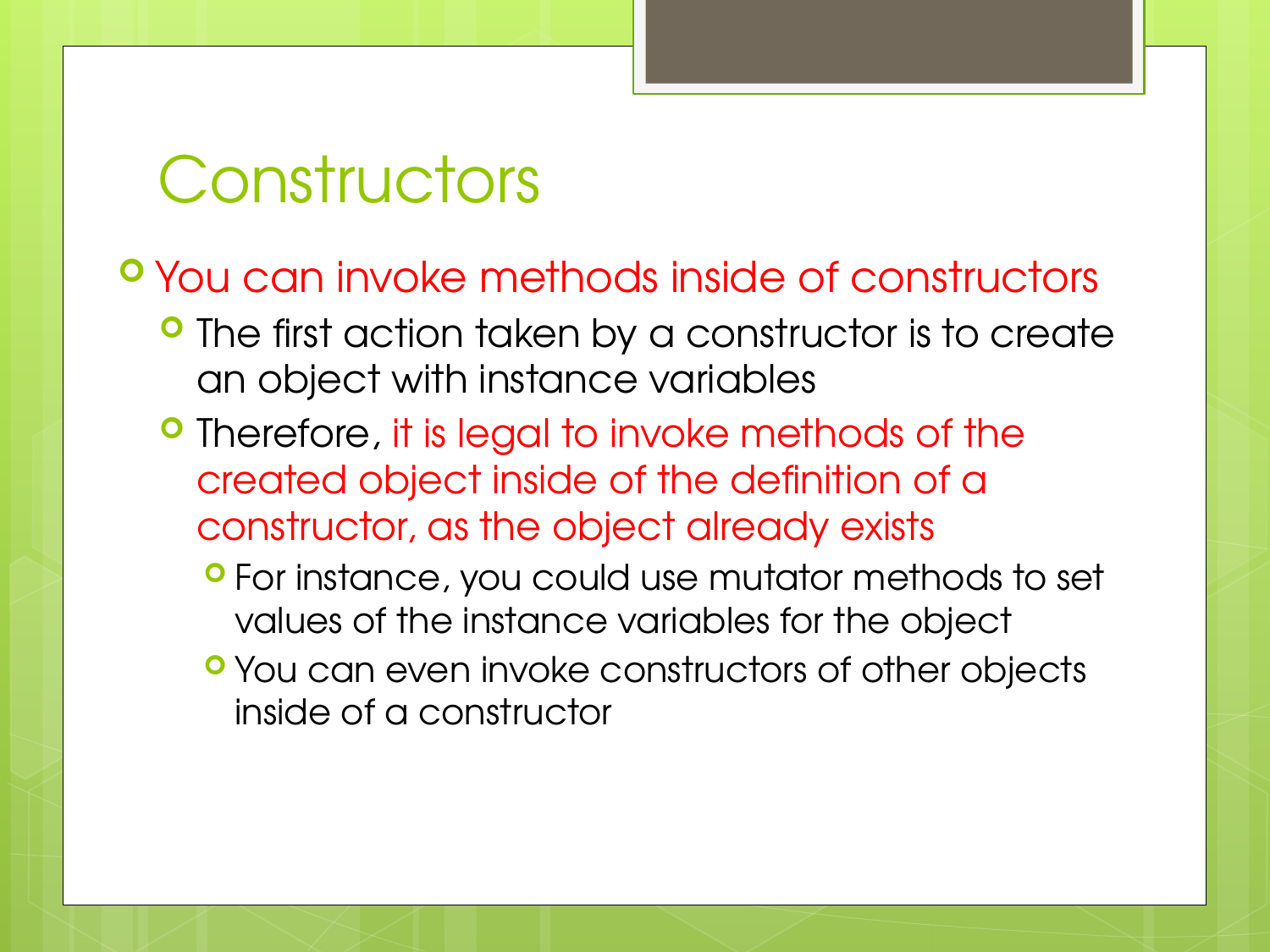

# Constructors
You can invoke methods inside of constructors
The first action taken by a constructor is to create an object with instance variables
Therefore, it is legal to invoke methods of the created object inside of the definition of a constructor, as the object already exists
For instance, you could use mutator methods to set values of the instance variables for the object
You can even invoke constructors of other objects inside of a constructor